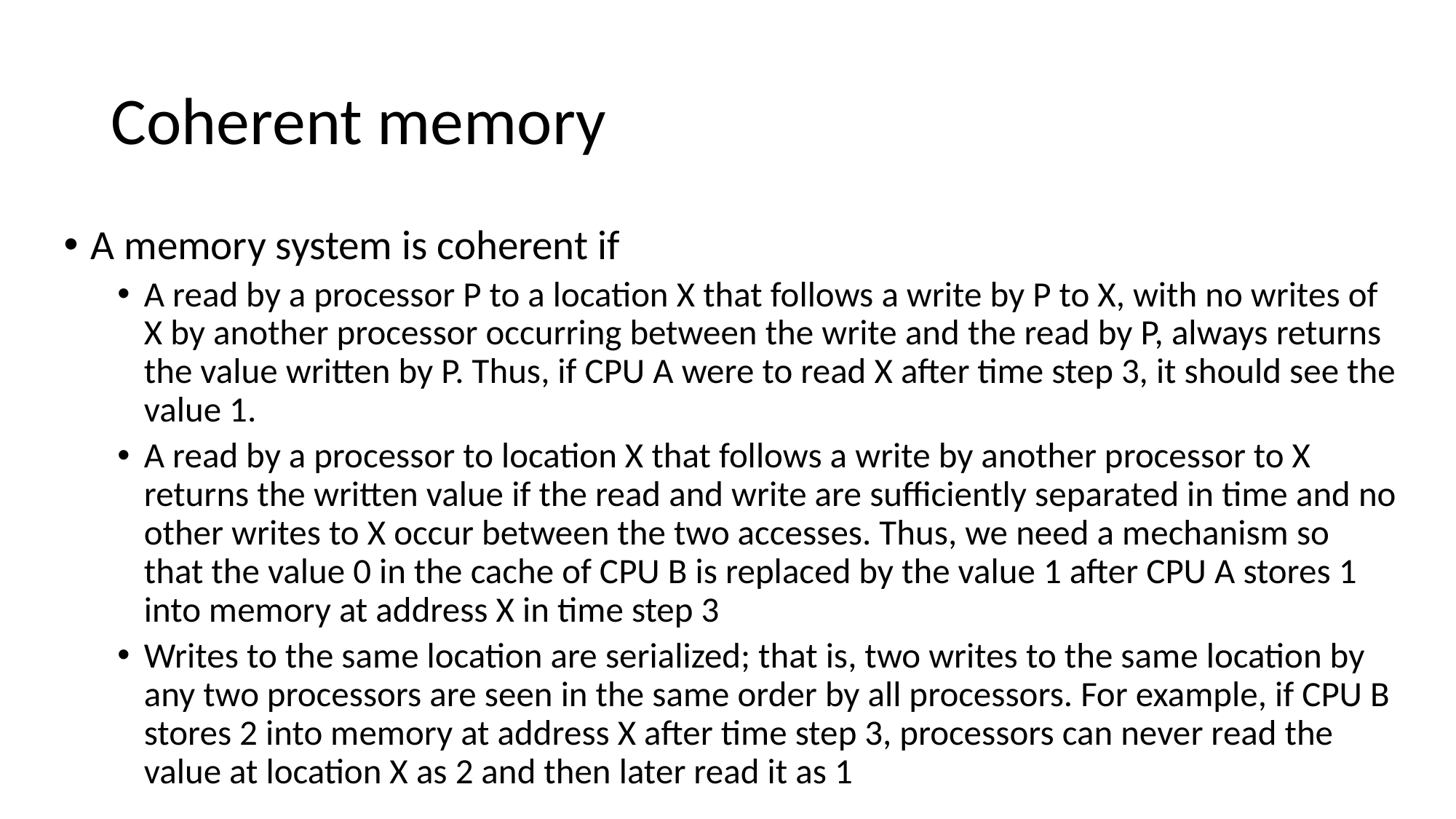

# Coherent memory
A memory system is coherent if
A read by a processor P to a location X that follows a write by P to X, with no writes of X by another processor occurring between the write and the read by P, always returns the value written by P. Thus, if CPU A were to read X after time step 3, it should see the value 1.
A read by a processor to location X that follows a write by another processor to X returns the written value if the read and write are sufficiently separated in time and no other writes to X occur between the two accesses. Thus, we need a mechanism so that the value 0 in the cache of CPU B is replaced by the value 1 after CPU A stores 1 into memory at address X in time step 3
Writes to the same location are serialized; that is, two writes to the same location by any two processors are seen in the same order by all processors. For example, if CPU B stores 2 into memory at address X after time step 3, processors can never read the value at location X as 2 and then later read it as 1